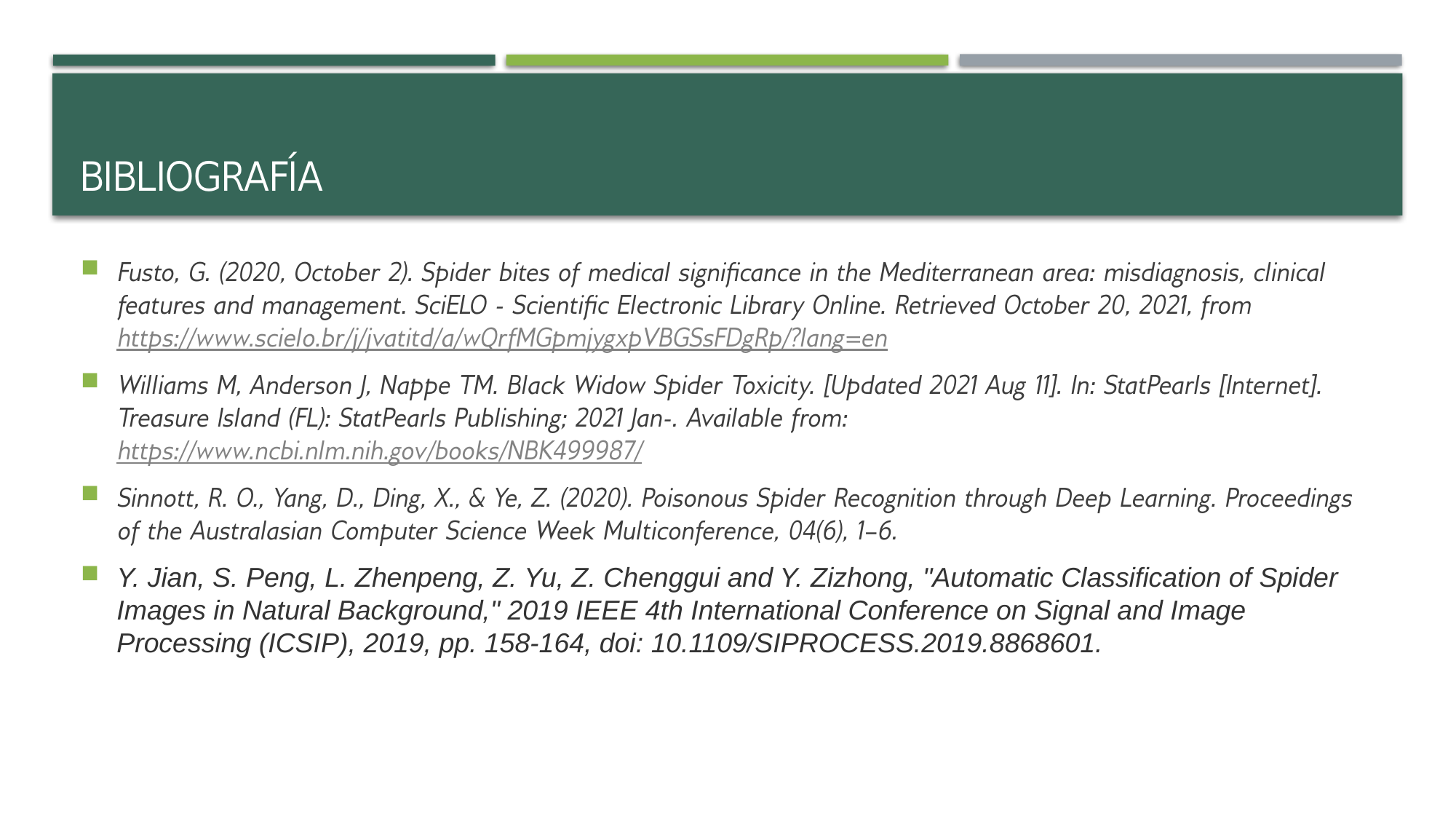

# Bibliografía
Fusto, G. (2020, October 2). Spider bites of medical significance in the Mediterranean area: misdiagnosis, clinical features and management. SciELO - Scientific Electronic Library Online. Retrieved October 20, 2021, from https://www.scielo.br/j/jvatitd/a/wQrfMGpmjygxpVBGSsFDgRp/?lang=en
Williams M, Anderson J, Nappe TM. Black Widow Spider Toxicity. [Updated 2021 Aug 11]. In: StatPearls [Internet]. Treasure Island (FL): StatPearls Publishing; 2021 Jan-. Available from: https://www.ncbi.nlm.nih.gov/books/NBK499987/
Sinnott, R. O., Yang, D., Ding, X., & Ye, Z. (2020). Poisonous Spider Recognition through Deep Learning. Proceedings of the Australasian Computer Science Week Multiconference, 04(6), 1–6.
Y. Jian, S. Peng, L. Zhenpeng, Z. Yu, Z. Chenggui and Y. Zizhong, "Automatic Classification of Spider Images in Natural Background," 2019 IEEE 4th International Conference on Signal and Image Processing (ICSIP), 2019, pp. 158-164, doi: 10.1109/SIPROCESS.2019.8868601.